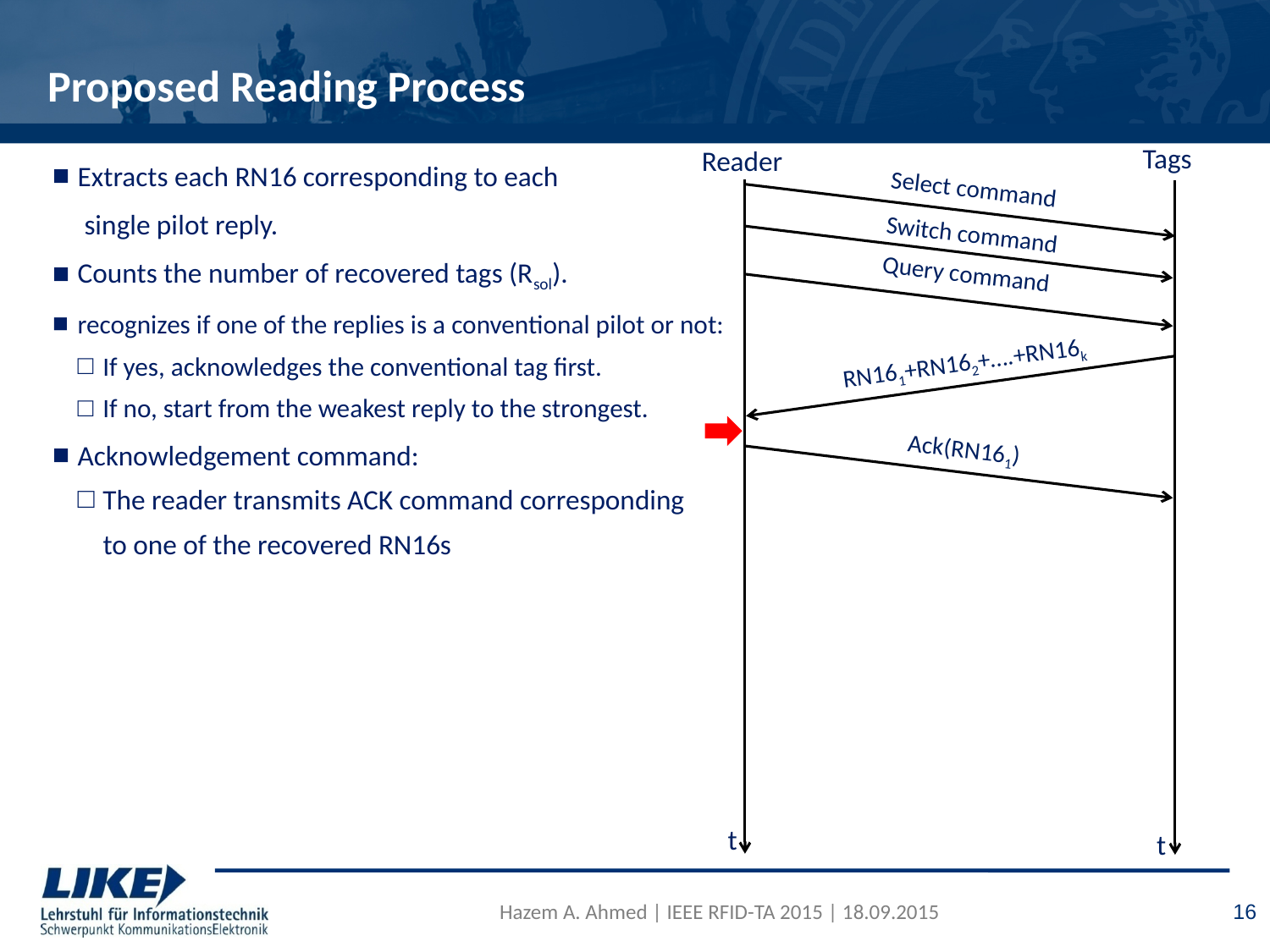

# Proposed Reading Process
Tags
Reader
Extracts each RN16 corresponding to each
     single pilot reply.
Counts the number of recovered tags (Rsol).
recognizes if one of the replies is a conventional pilot or not:
If yes, acknowledges the conventional tag first.
If no, start from the weakest reply to the strongest.
Acknowledgement command:
The reader transmits ACK command corresponding
    to one of the recovered RN16s

Select command
Switch command
Query command
RN161+RN162+….+RN16k

Ack(RN161)
t
t